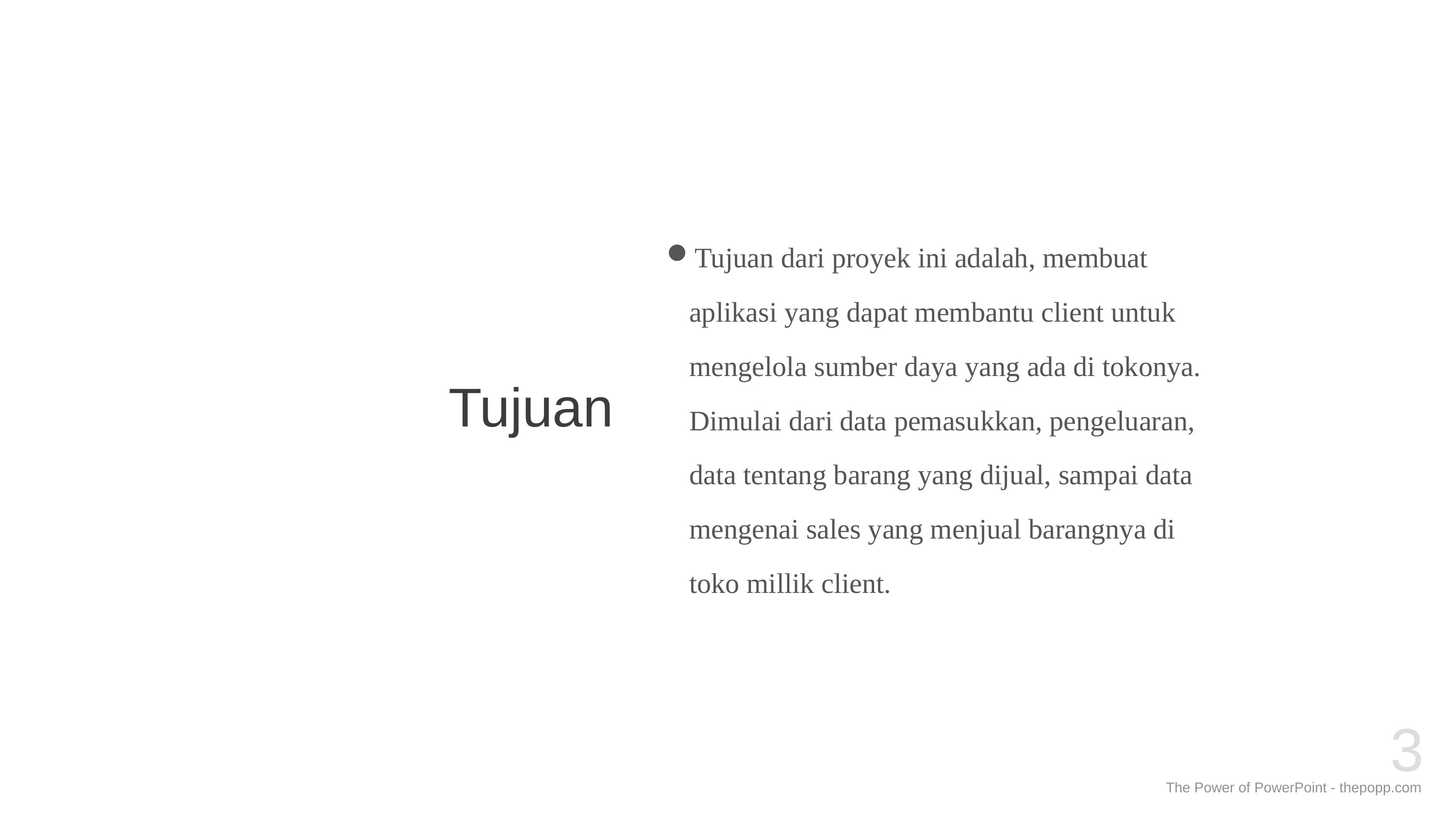

Tujuan dari proyek ini adalah, membuat aplikasi yang dapat membantu client untuk mengelola sumber daya yang ada di tokonya. Dimulai dari data pemasukkan, pengeluaran, data tentang barang yang dijual, sampai data mengenai sales yang menjual barangnya di toko millik client.
# Tujuan
3
The Power of PowerPoint - thepopp.com